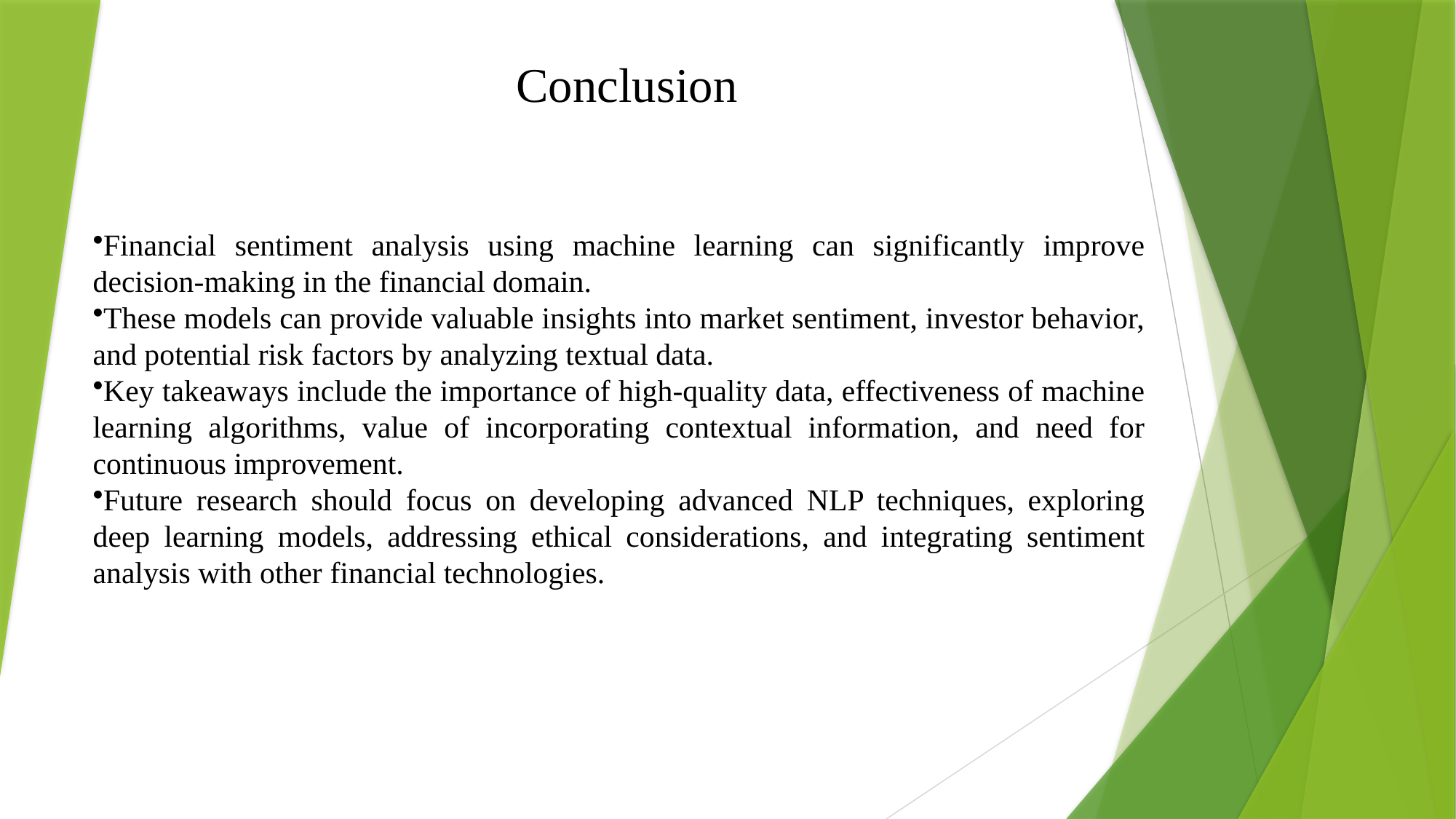

Conclusion

Financial sentiment analysis using machine learning can significantly improve decision-making in the financial domain.
These models can provide valuable insights into market sentiment, investor behavior, and potential risk factors by analyzing textual data.
Key takeaways include the importance of high-quality data, effectiveness of machine learning algorithms, value of incorporating contextual information, and need for continuous improvement.
Future research should focus on developing advanced NLP techniques, exploring deep learning models, addressing ethical considerations, and integrating sentiment analysis with other financial technologies.